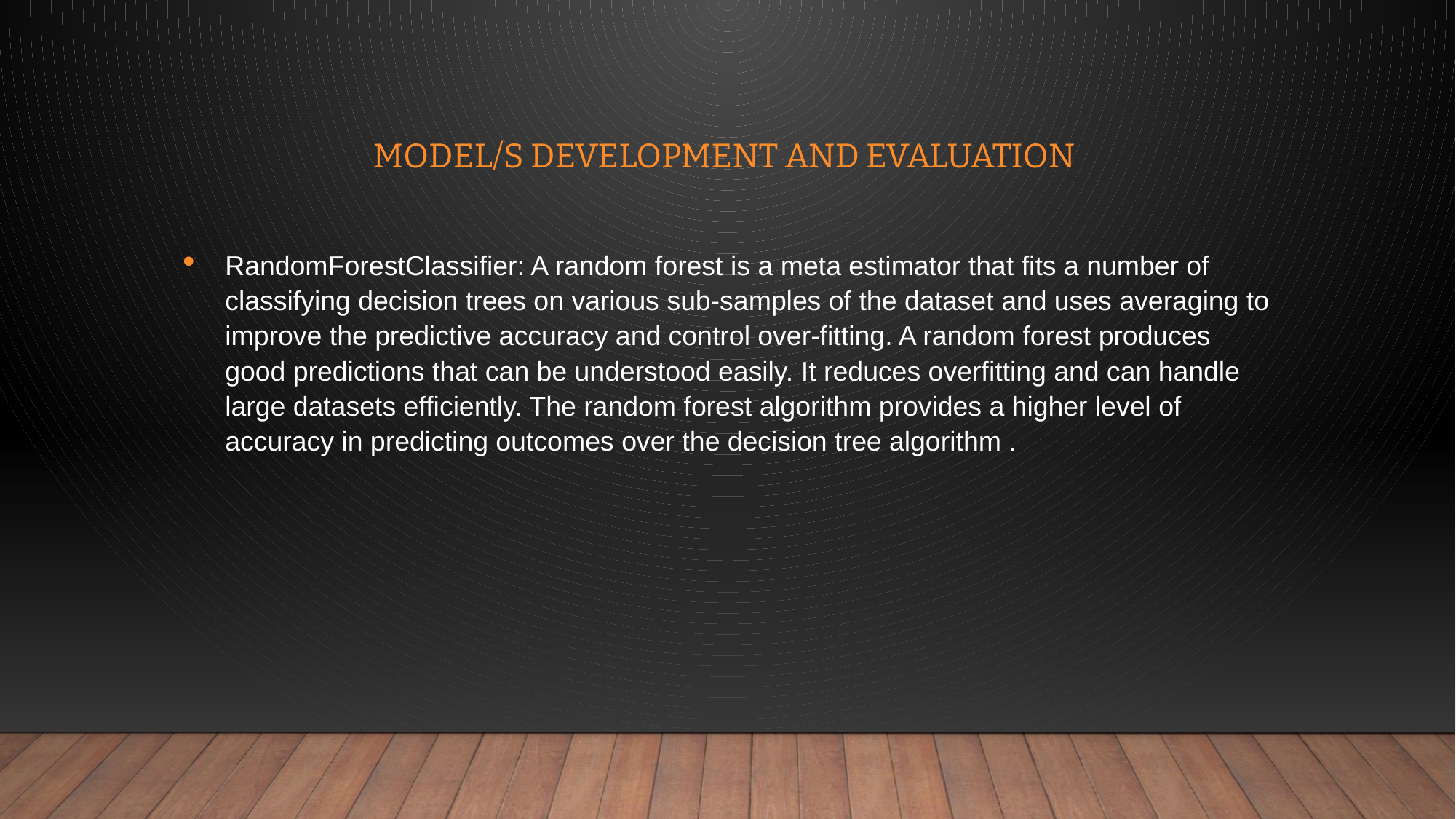

# Model/s Development and Evaluation
RandomForestClassifier: A random forest is a meta estimator that fits a number of classifying decision trees on various sub-samples of the dataset and uses averaging to improve the predictive accuracy and control over-fitting. A random forest produces good predictions that can be understood easily. It reduces overfitting and can handle large datasets efficiently. The random forest algorithm provides a higher level of accuracy in predicting outcomes over the decision tree algorithm .